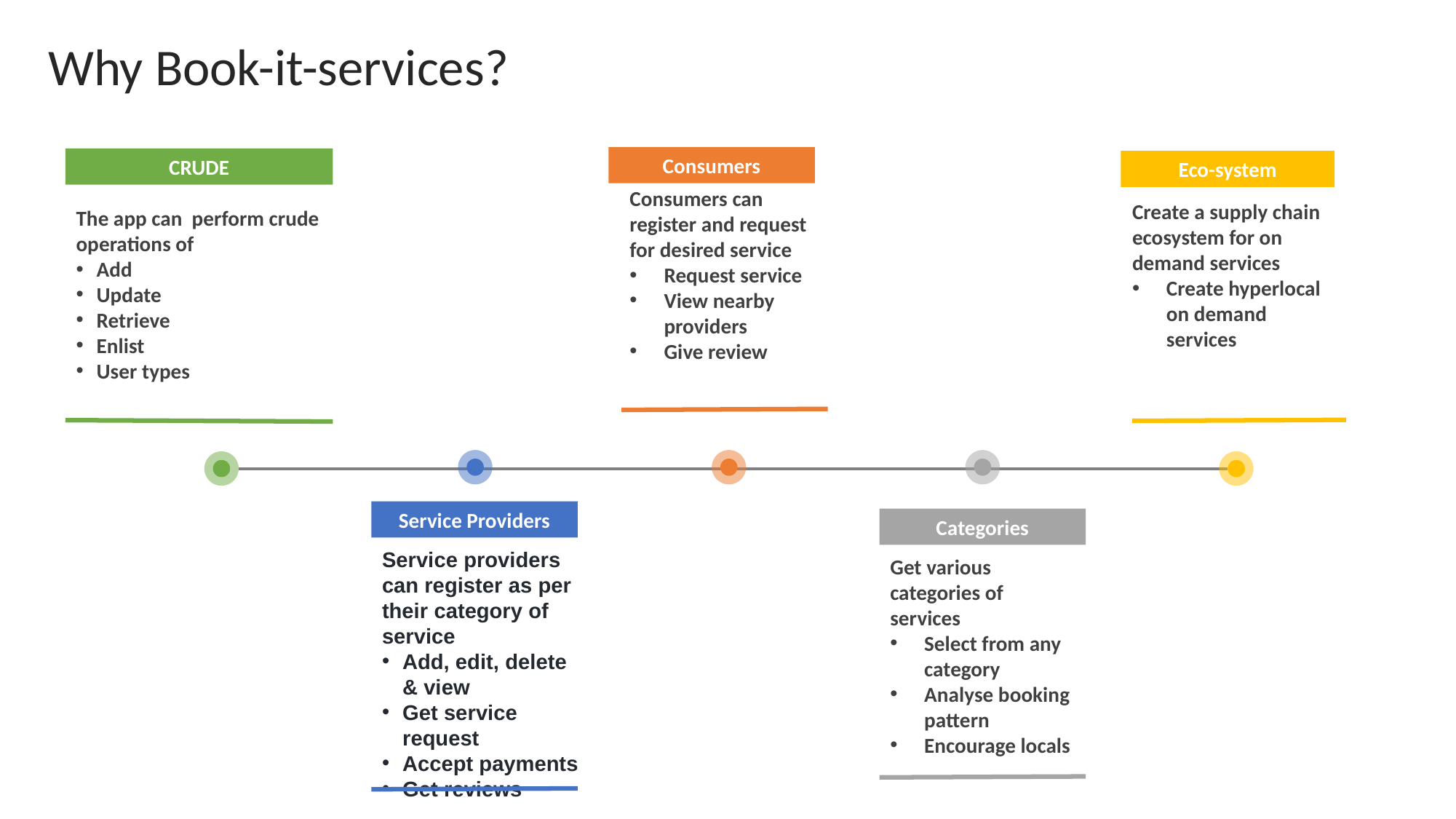

Why Book-it-services?
Consumers
Consumers can register and request for desired service
Request service
View nearby providers
Give review
CRUDE
The app can  perform crude operations of
Add
Update
Retrieve
Enlist
User types

Eco-system
Create a supply chain ecosystem for on demand services
Create hyperlocal on demand services

Service Providers
Service providers can register as per their category of service
Add, edit, delete & view
Get service request
Accept payments
Get reviews

Categories
Get various categories of services
Select from any category
Analyse booking pattern
Encourage locals